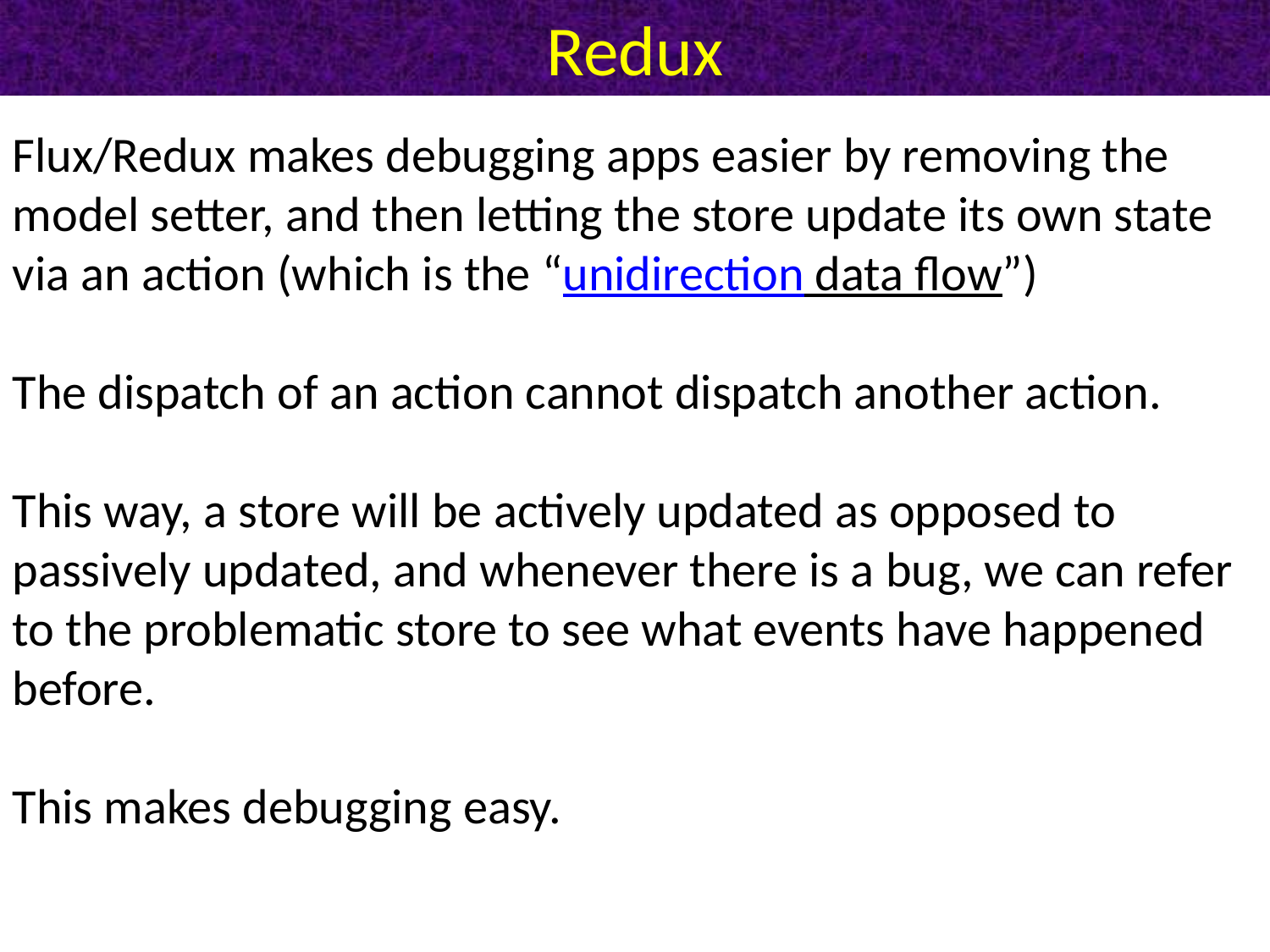

# Redux
Flux/Redux makes debugging apps easier by removing the model setter, and then letting the store update its own state via an action (which is the “unidirection data flow”)

The dispatch of an action cannot dispatch another action.

This way, a store will be actively updated as opposed to passively updated, and whenever there is a bug, we can refer to the problematic store to see what events have happened before.

This makes debugging easy.